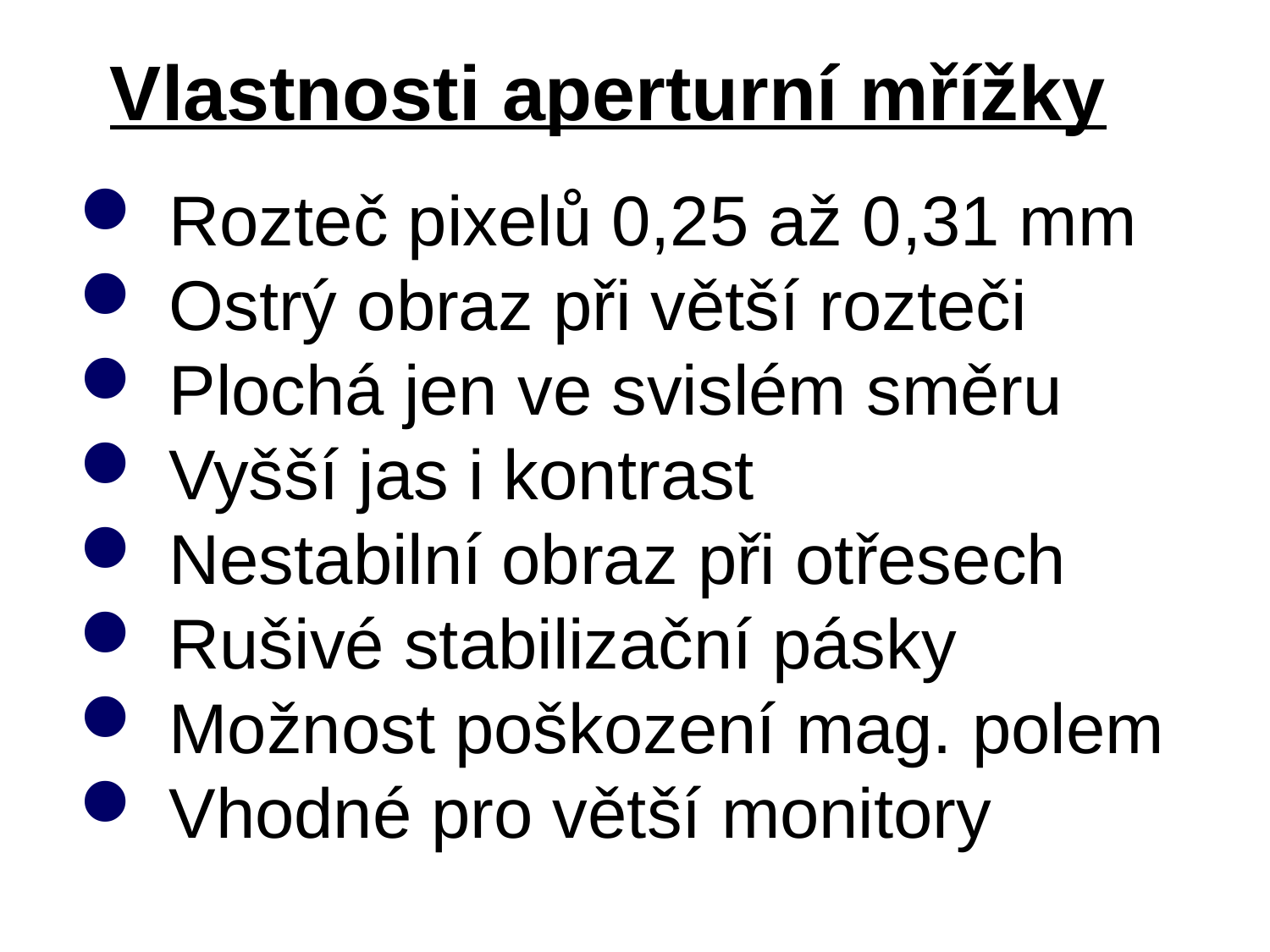

# Vlastnosti aperturní mřížky
 Rozteč pixelů 0,25 až 0,31 mm
 Ostrý obraz při větší rozteči
 Plochá jen ve svislém směru
 Vyšší jas i kontrast
 Nestabilní obraz při otřesech
 Rušivé stabilizační pásky
 Možnost poškození mag. polem
 Vhodné pro větší monitory